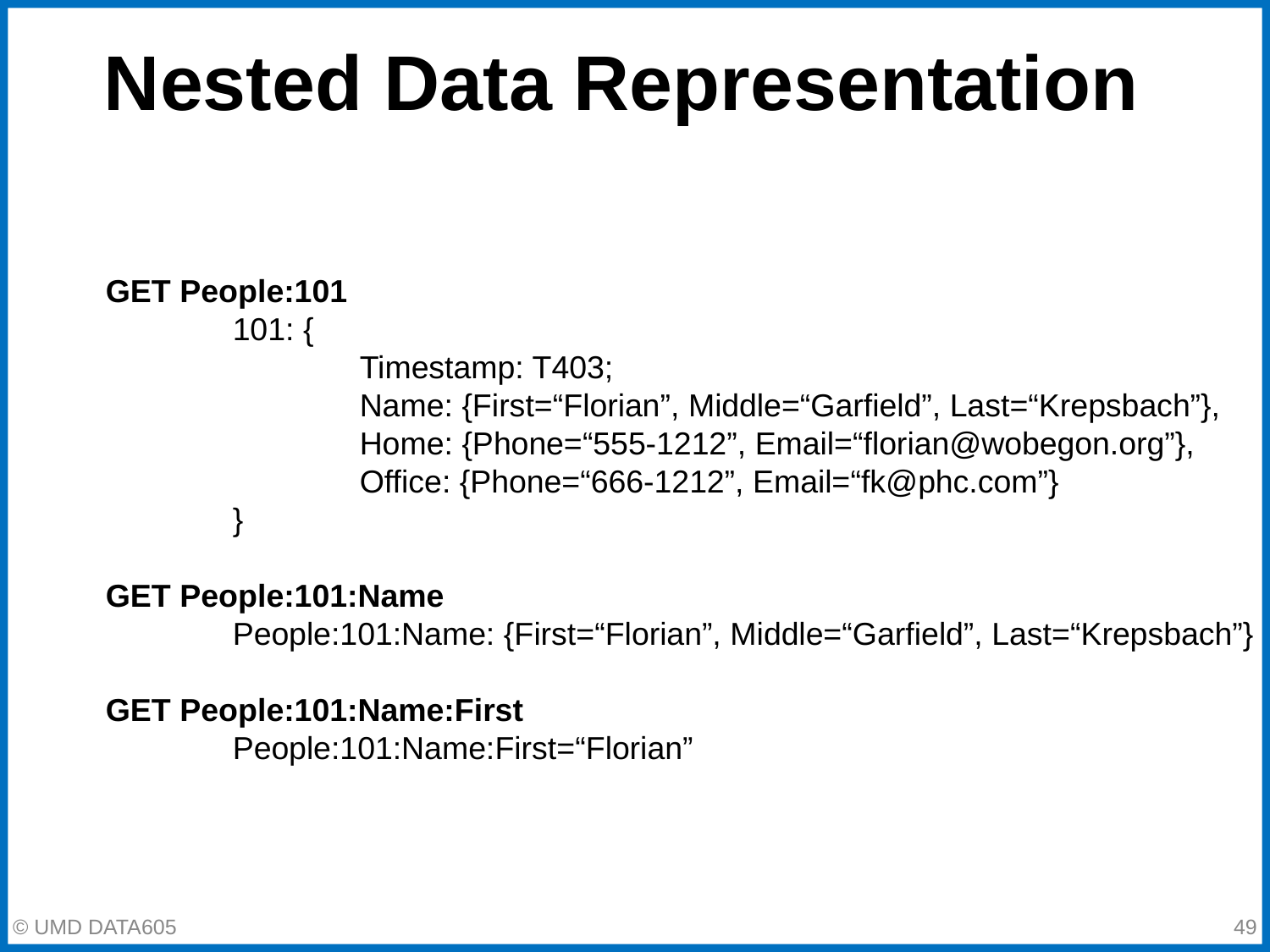

# Nested Data Representation
GET People:101
	101: {
		Timestamp: T403;
		Name: {First=“Florian”, Middle=“Garfield”, Last=“Krepsbach”},
		Home: {Phone=“555-1212”, Email=“florian@wobegon.org”},
		Office: {Phone=“666-1212”, Email=“fk@phc.com”}
	}

GET People:101:Name
	People:101:Name: {First=“Florian”, Middle=“Garfield”, Last=“Krepsbach”}

GET People:101:Name:First
	People:101:Name:First=“Florian”

49